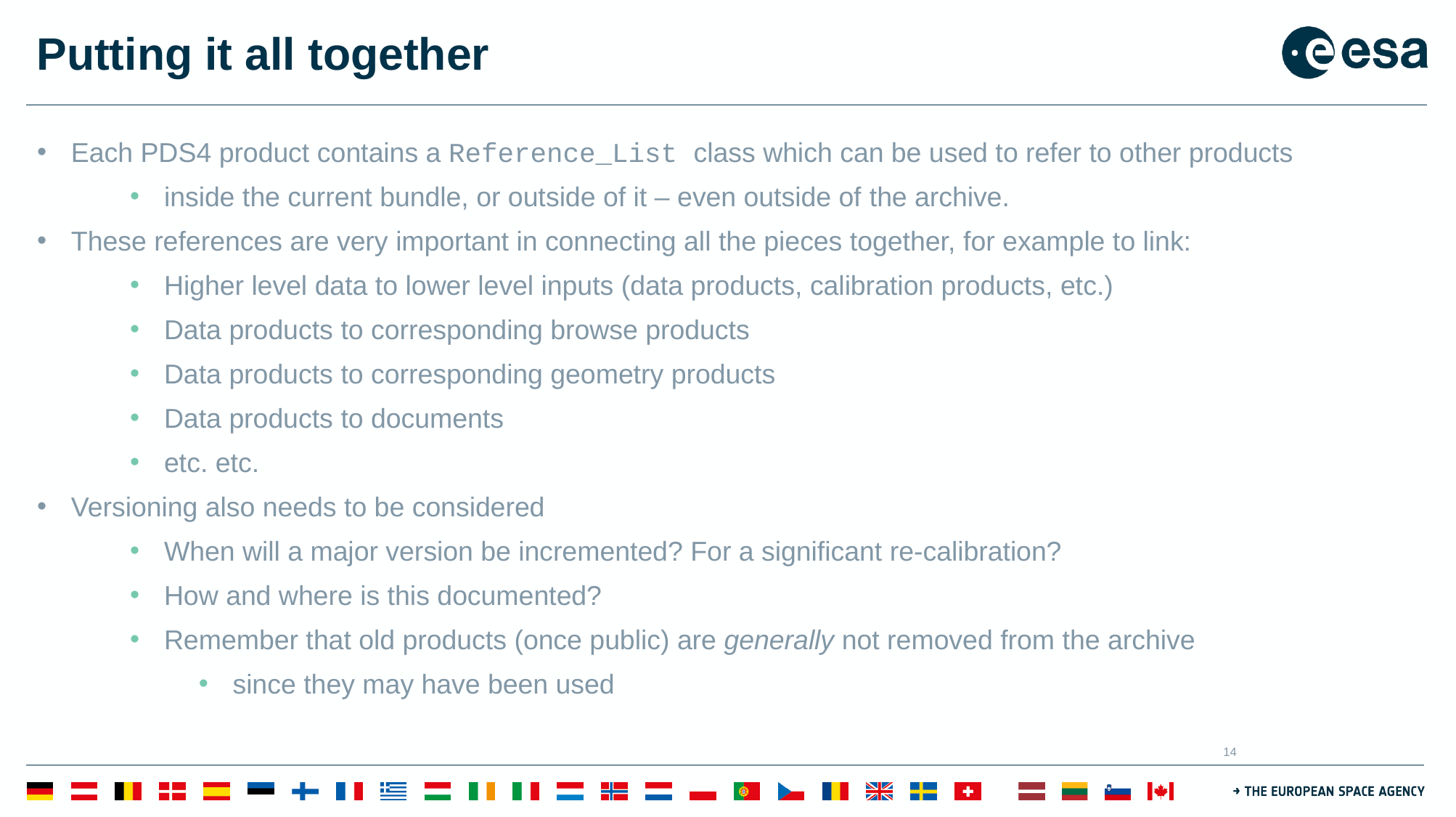

# Putting it all together
Each PDS4 product contains a Reference_List class which can be used to refer to other products
inside the current bundle, or outside of it – even outside of the archive.
These references are very important in connecting all the pieces together, for example to link:
Higher level data to lower level inputs (data products, calibration products, etc.)
Data products to corresponding browse products
Data products to corresponding geometry products
Data products to documents
etc. etc.
Versioning also needs to be considered
When will a major version be incremented? For a significant re-calibration?
How and where is this documented?
Remember that old products (once public) are generally not removed from the archive
since they may have been used